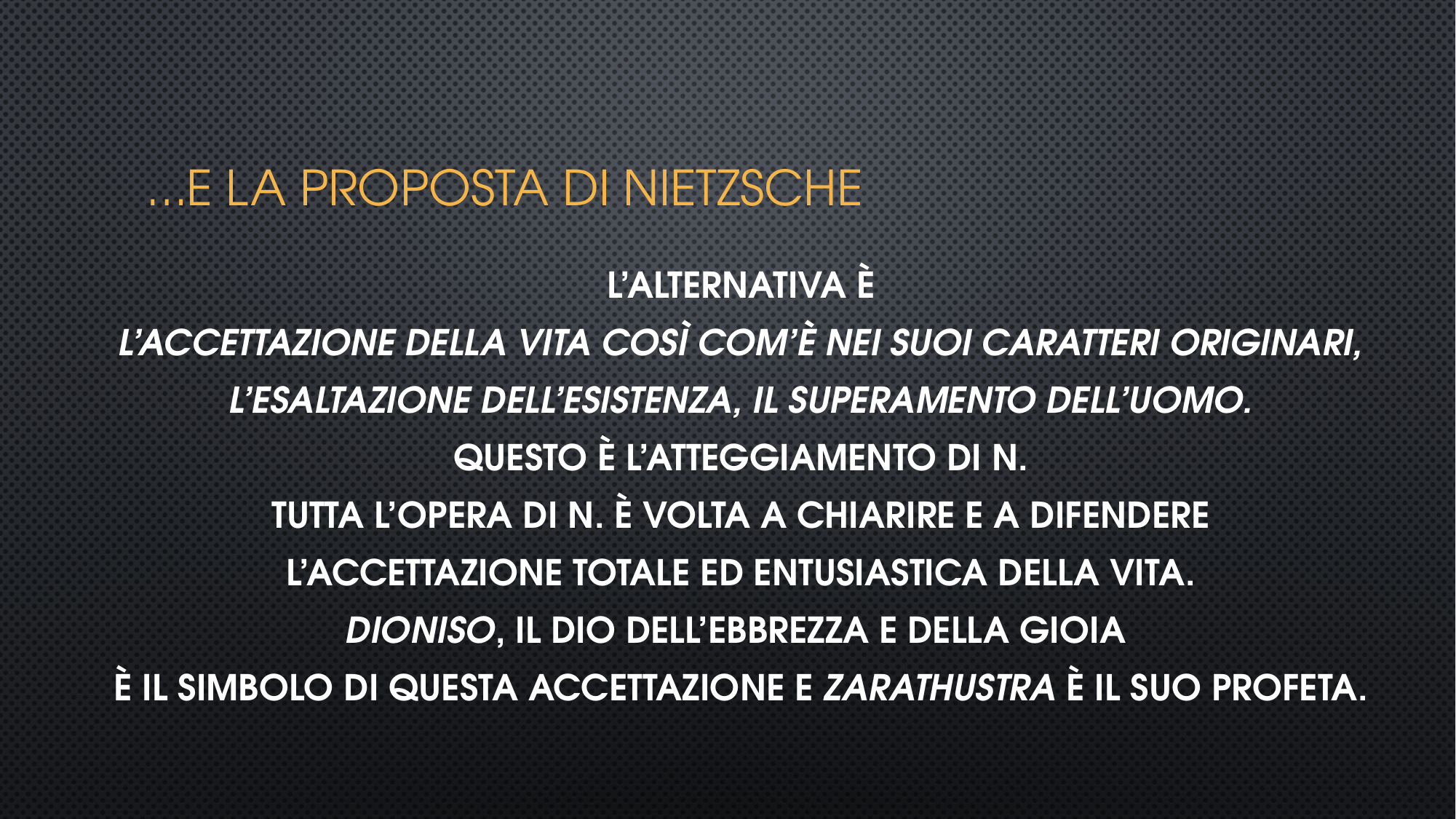

# …e la proposta di Nietzsche
L’alternativa è
l’accettazione della vita così com’è nei suoi caratteri originari,
l’esaltazione dell’esistenza, il superamento dell’uomo.
Questo è l’atteggiamento di N.
Tutta l’opera di N. è volta a chiarire e a difendere
l’accettazione totale ed entusiastica della vita.
Dioniso, il Dio dell’ebbrezza e della gioia
è il simbolo di questa accettazione e Zarathustra è il suo profeta.